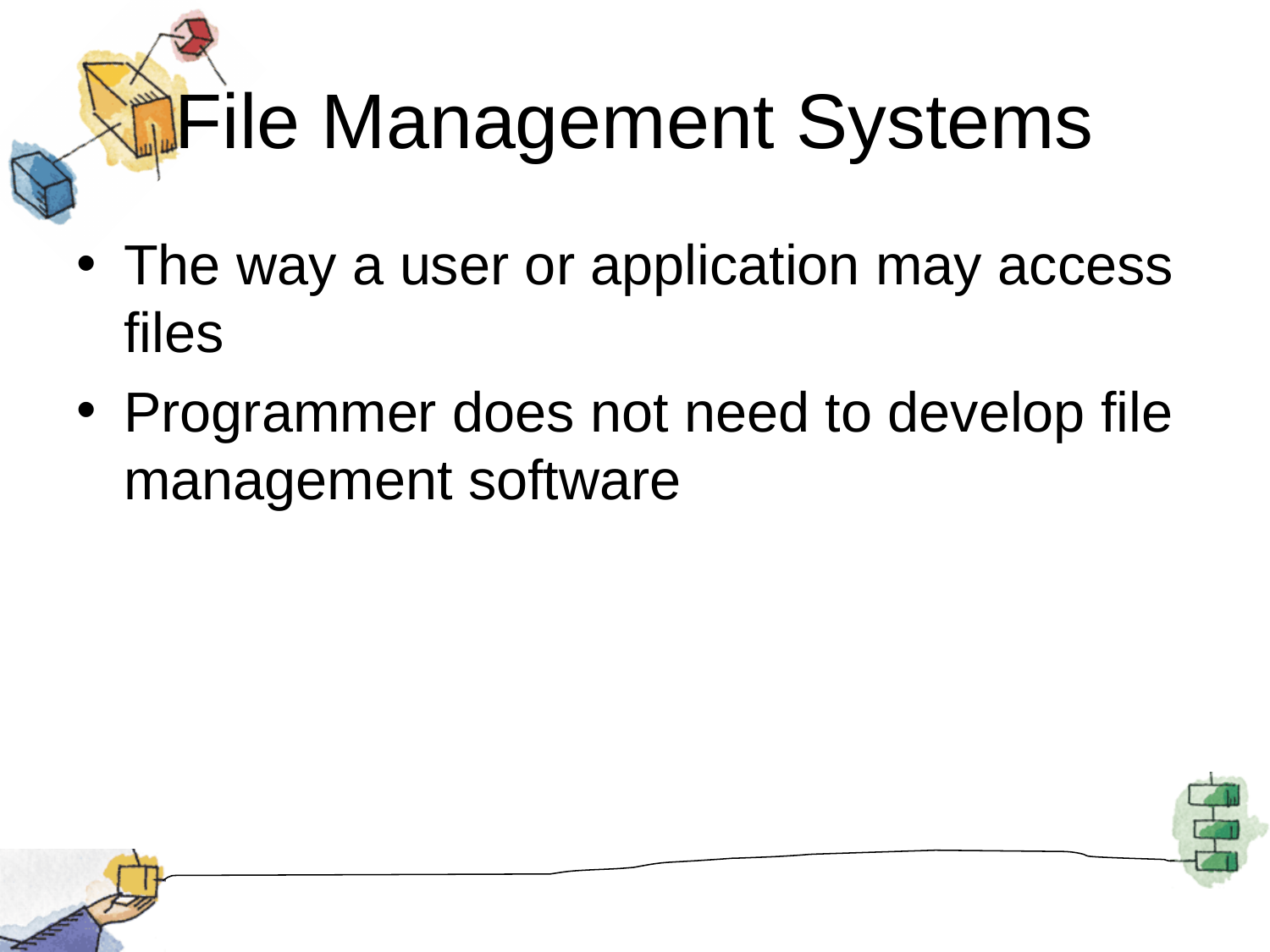

# File Management Systems
The way a user or application may access files
Programmer does not need to develop file management software